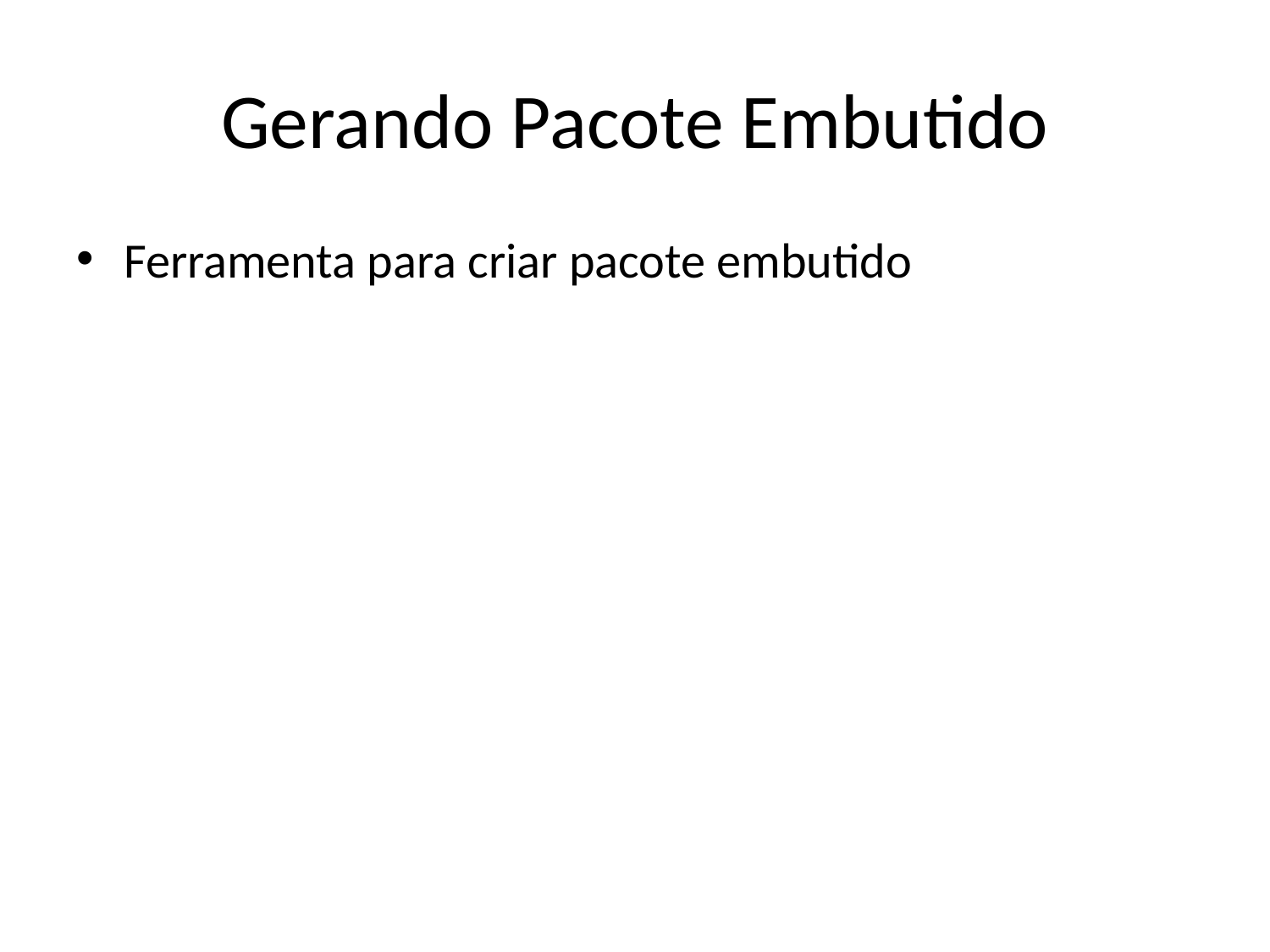

# Gerando Pacote Embutido
Ferramenta para criar pacote embutido